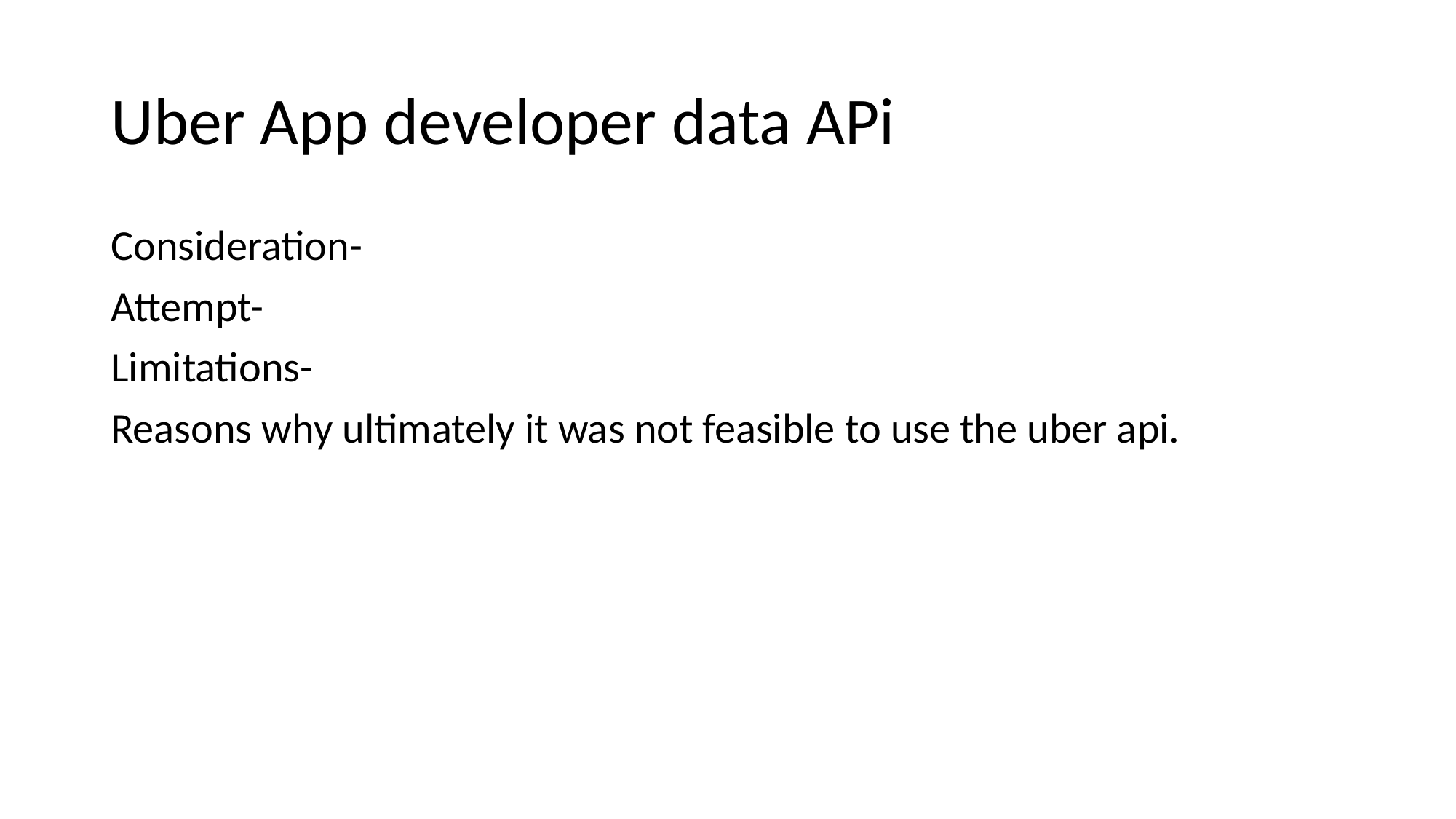

# Uber App developer data APi
Consideration-
Attempt-
Limitations-
Reasons why ultimately it was not feasible to use the uber api.